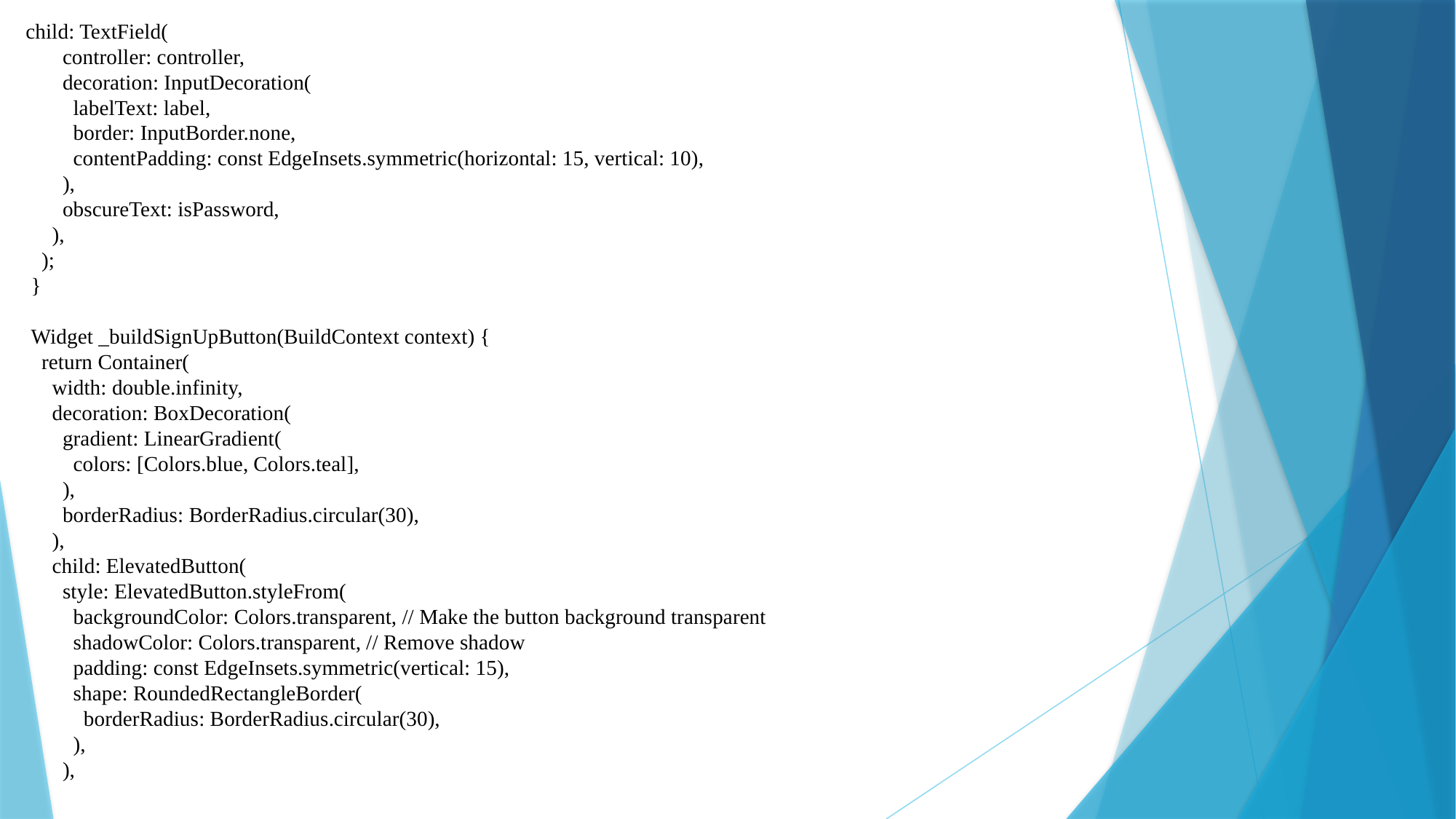

child: TextField(
        controller: controller,
        decoration: InputDecoration(
          labelText: label,
          border: InputBorder.none,
          contentPadding: const EdgeInsets.symmetric(horizontal: 15, vertical: 10),
        ),
        obscureText: isPassword,
      ),
    );
  }

  Widget _buildSignUpButton(BuildContext context) {
    return Container(
      width: double.infinity,
      decoration: BoxDecoration(
        gradient: LinearGradient(
          colors: [Colors.blue, Colors.teal],
        ),
        borderRadius: BorderRadius.circular(30),
      ),
      child: ElevatedButton(
        style: ElevatedButton.styleFrom(
          backgroundColor: Colors.transparent, // Make the button background transparent
          shadowColor: Colors.transparent, // Remove shadow
          padding: const EdgeInsets.symmetric(vertical: 15),
          shape: RoundedRectangleBorder(
            borderRadius: BorderRadius.circular(30),
          ),
        ),